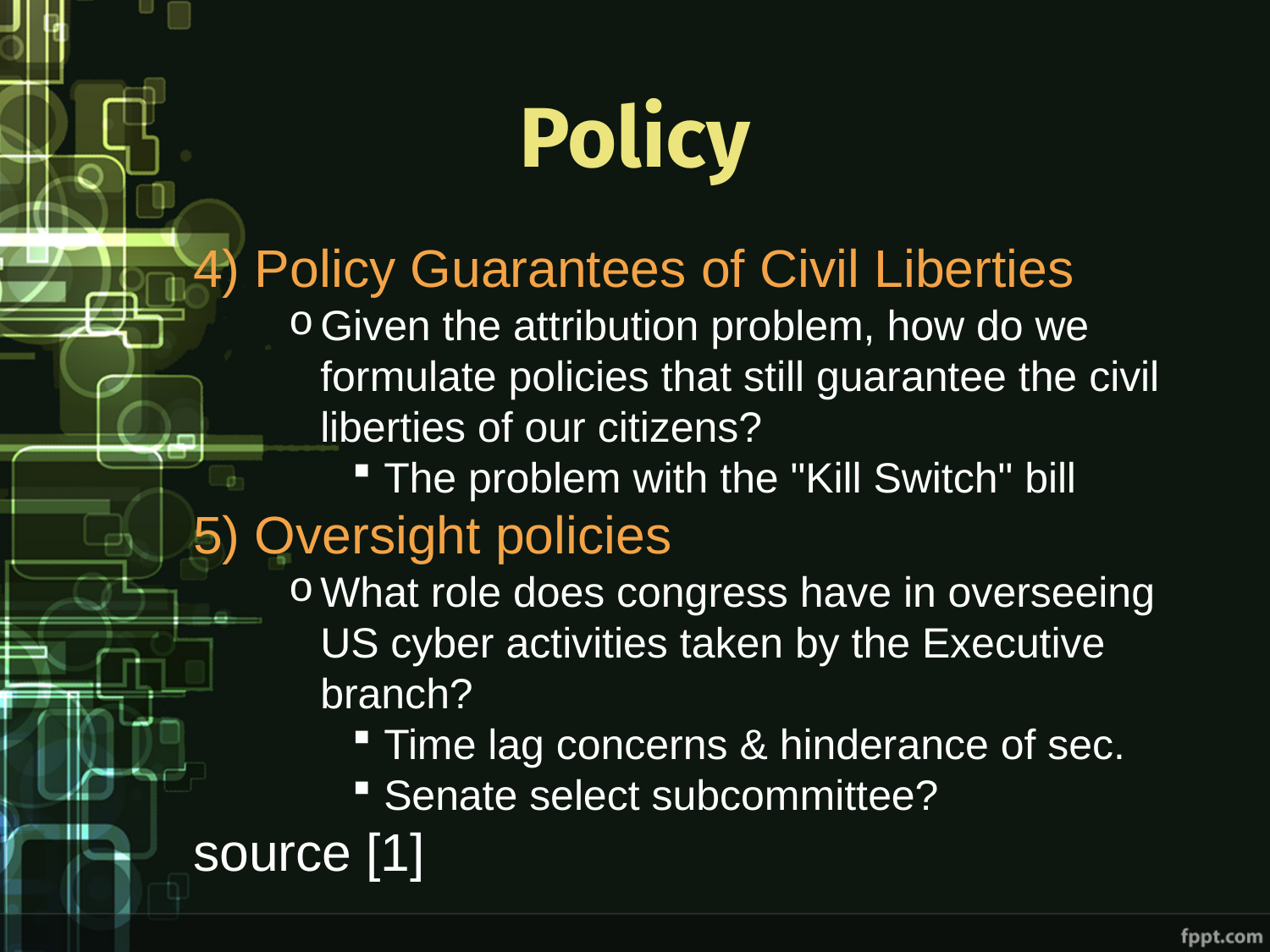

# Policy
4) Policy Guarantees of Civil Liberties
Given the attribution problem, how do we formulate policies that still guarantee the civil liberties of our citizens?
The problem with the "Kill Switch" bill
5) Oversight policies
What role does congress have in overseeing US cyber activities taken by the Executive branch?
Time lag concerns & hinderance of sec.
Senate select subcommittee?
source [1]